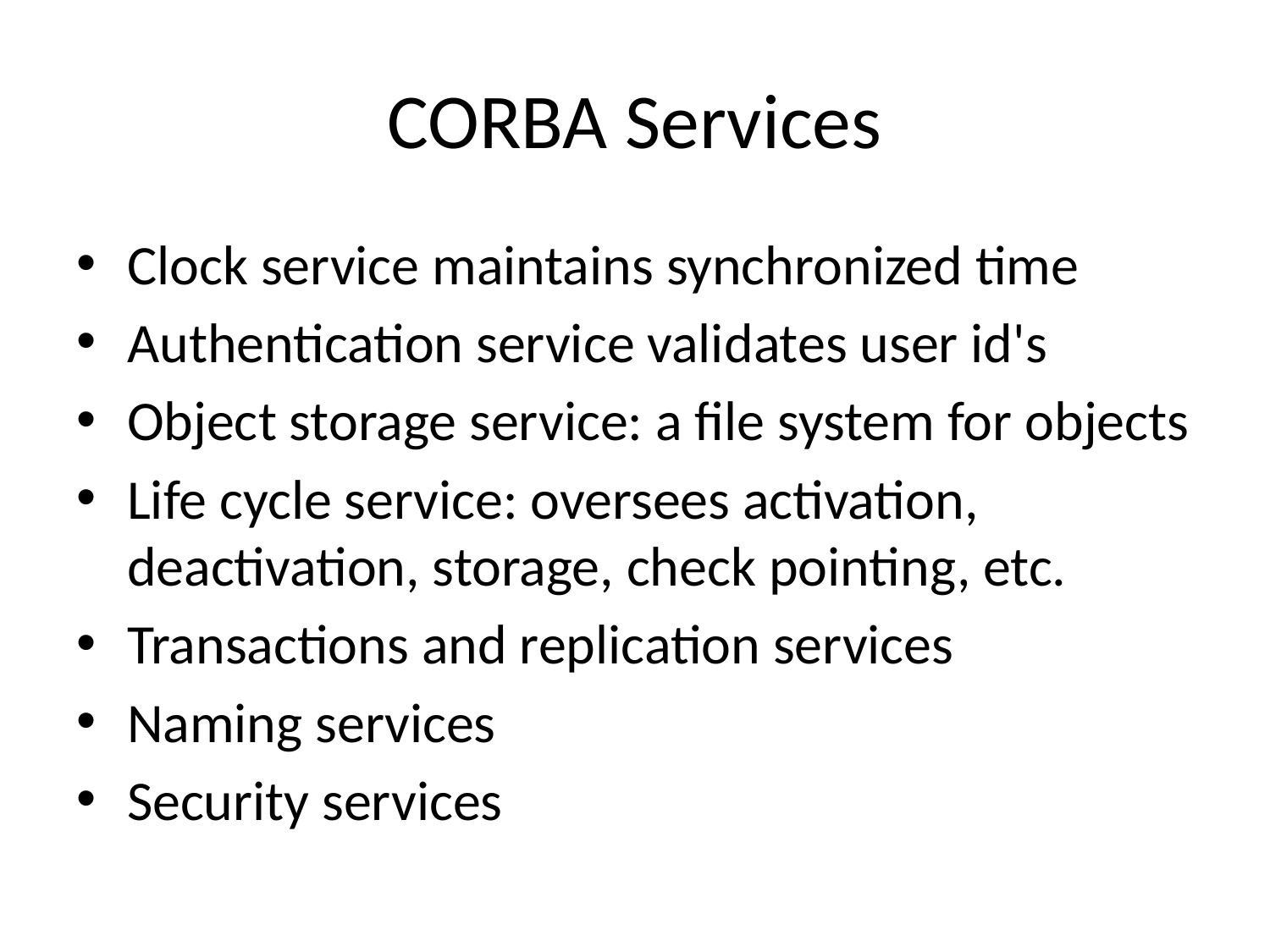

# CORBA Services
Clock service maintains synchronized time
Authentication service validates user id's
Object storage service: a file system for objects
Life cycle service: oversees activation, deactivation, storage, check pointing, etc.
Transactions and replication services
Naming services
Security services